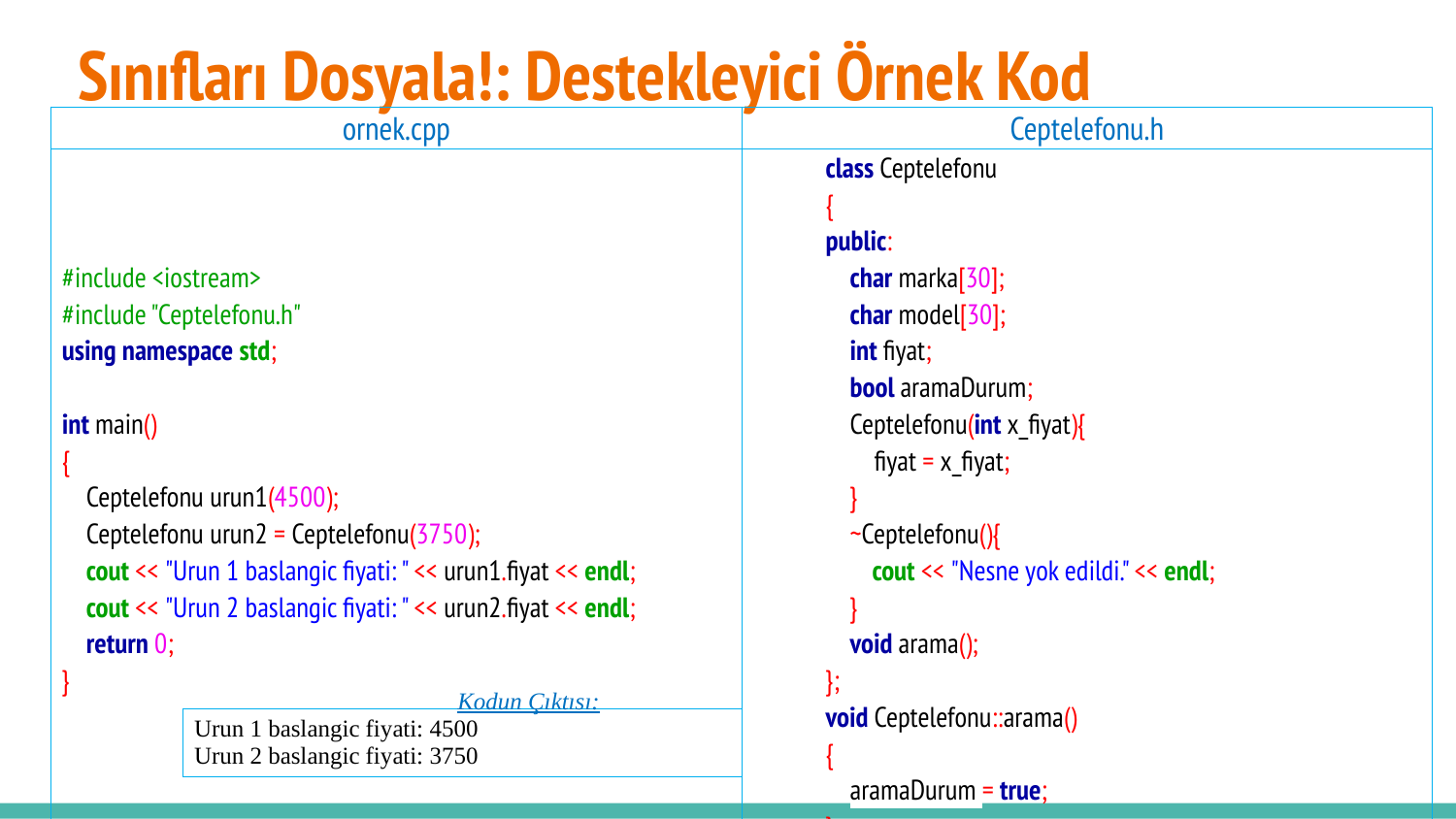

# Sınıfları Dosyala!: Destekleyici Örnek Kod
| ornek.cpp | Ceptelefonu.h |
| --- | --- |
| #include <iostream> #include "Ceptelefonu.h" using namespace std; int main() { Ceptelefonu urun1(4500); Ceptelefonu urun2 = Ceptelefonu(3750); cout << "Urun 1 baslangic fiyati: " << urun1.fiyat << endl; cout << "Urun 2 baslangic fiyati: " << urun2.fiyat << endl; return 0; } | class Ceptelefonu { public: char marka[30]; char model[30]; int fiyat; bool aramaDurum; Ceptelefonu(int x\_fiyat){ fiyat = x\_fiyat; } ~Ceptelefonu(){ cout << "Nesne yok edildi." << endl; } void arama(); }; void Ceptelefonu::arama() { aramaDurum = true; } |
Kodun Çıktısı:

| Urun 1 baslangic fiyati: 4500 Urun 2 baslangic fiyati: 3750 |
| --- |